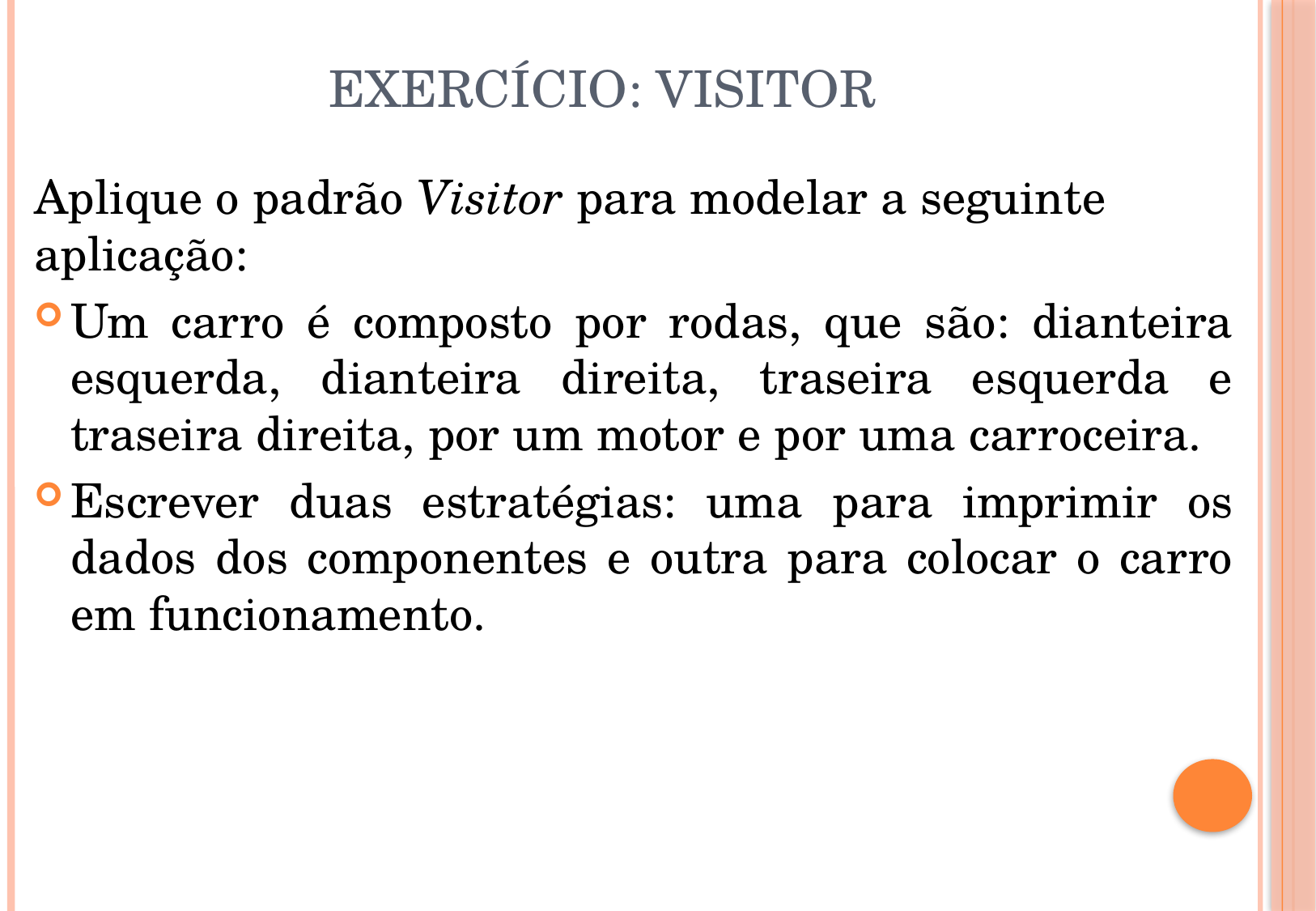

# Exercício: Visitor
Aplique o padrão Visitor para modelar a seguinte aplicação:
Um carro é composto por rodas, que são: dianteira esquerda, dianteira direita, traseira esquerda e traseira direita, por um motor e por uma carroceira.
Escrever duas estratégias: uma para imprimir os dados dos componentes e outra para colocar o carro em funcionamento.